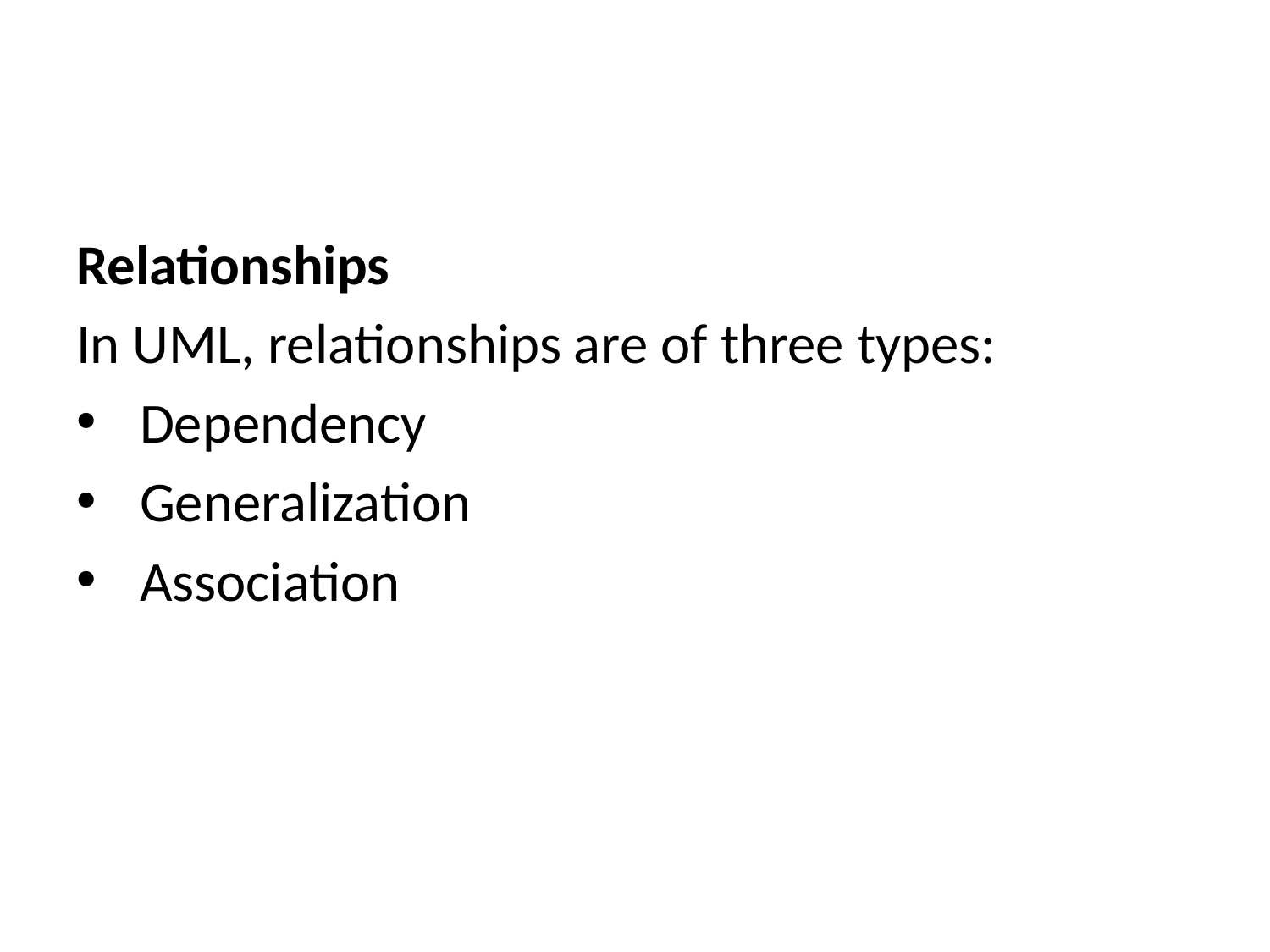

Relationships
In UML, relationships are of three types:
Dependency
Generalization
Association